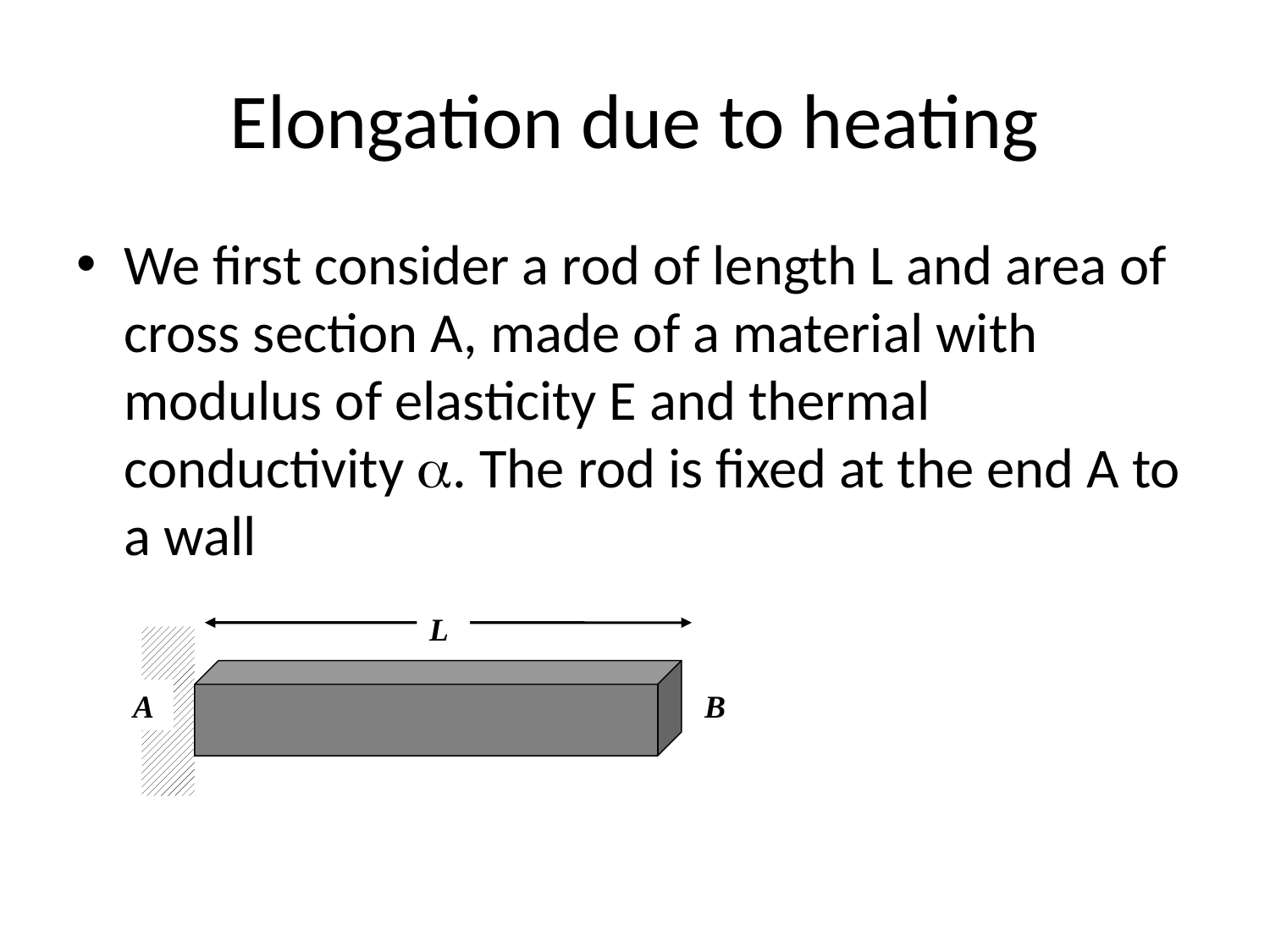

# Elongation due to heating
We first consider a rod of length L and area of cross section A, made of a material with modulus of elasticity E and thermal conductivity α. The rod is fixed at the end A to a wall
L

A
B